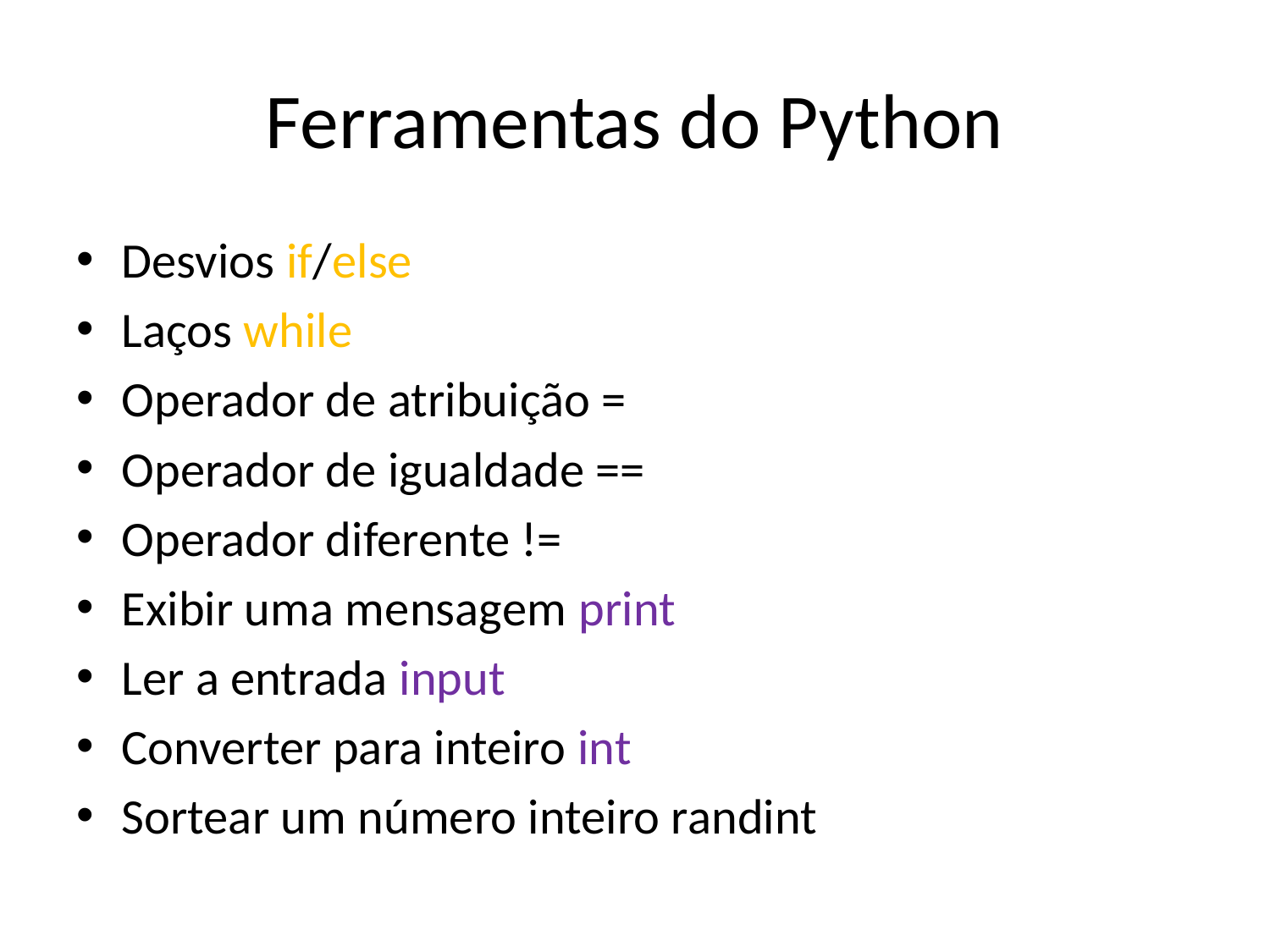

# Ferramentas do Python
Desvios if/else
Laços while
Operador de atribuição =
Operador de igualdade ==
Operador diferente !=
Exibir uma mensagem print
Ler a entrada input
Converter para inteiro int
Sortear um número inteiro randint